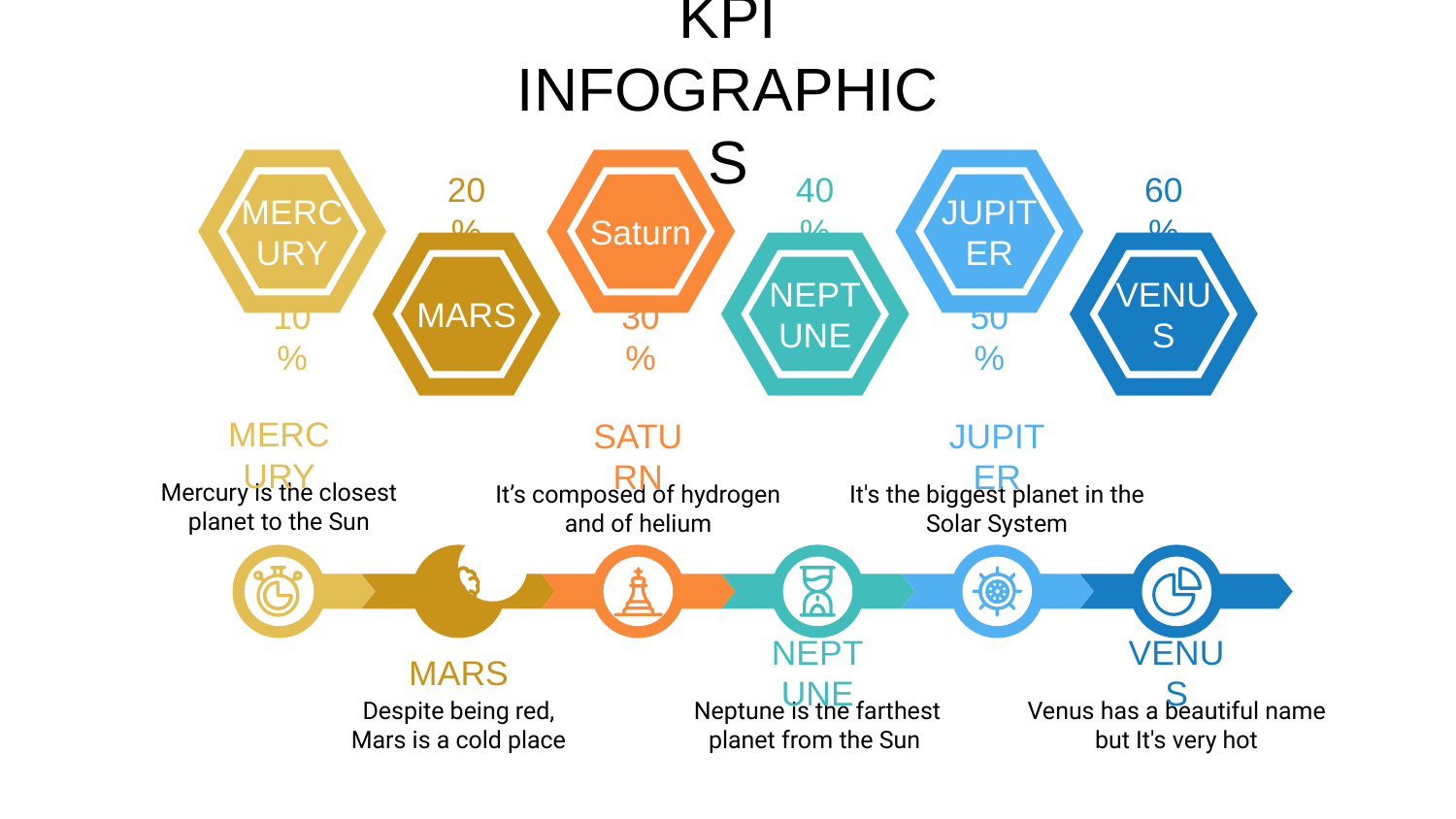

# KPI INFOGRAPHICS

MERCURY
10%

Saturn
30%

JUPITER
50%
20%

MARS
40%

NEPTUNE
60%

VENUS
MERCURY
Mercury is the closest planet to the Sun

SATURN
It’s composed of hydrogen and of helium

JUPITER
It's the biggest planet in the Solar System

MARS
Despite being red,
Mars is a cold place

NEPTUNE
Neptune is the farthest planet from the Sun

VENUS
Venus has a beautiful name but It's very hot
100,000
$100,000.00